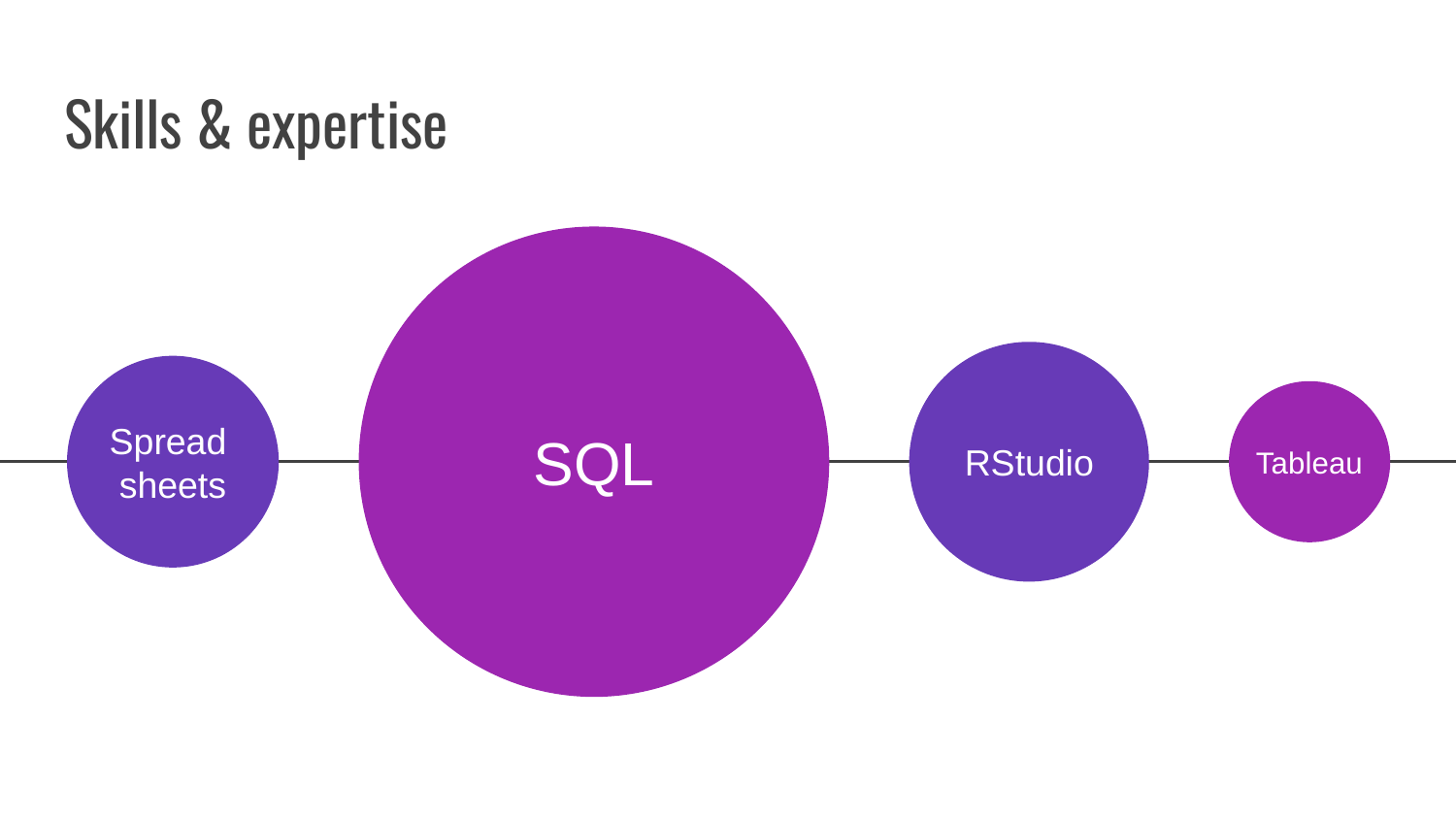

# Skills & expertise

Spread  sheets
SQL
RStudio
Tableau